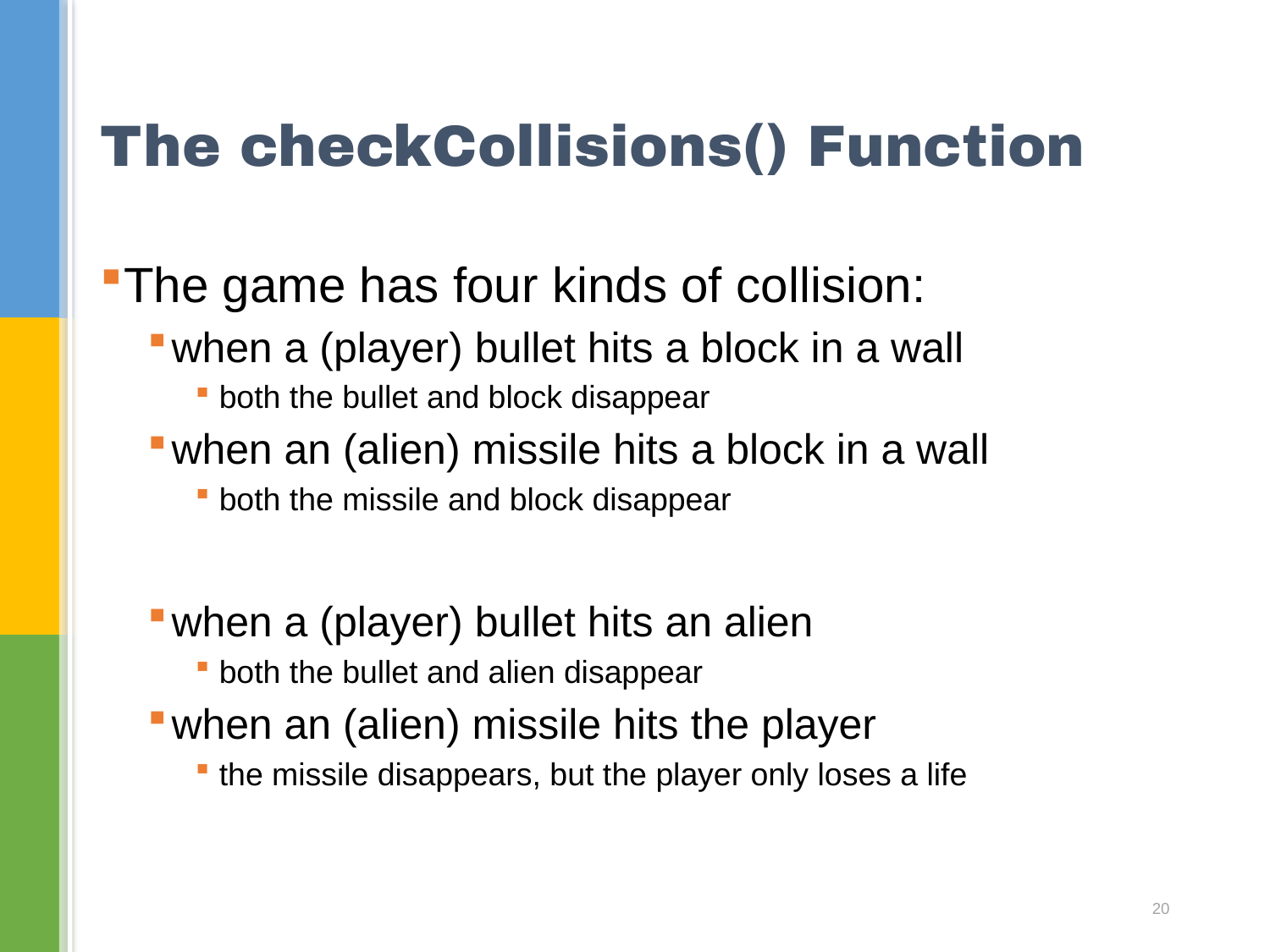

# The checkCollisions() Function
The game has four kinds of collision:
when a (player) bullet hits a block in a wall
both the bullet and block disappear
when an (alien) missile hits a block in a wall
both the missile and block disappear

when a (player) bullet hits an alien
both the bullet and alien disappear
when an (alien) missile hits the player
the missile disappears, but the player only loses a life
20